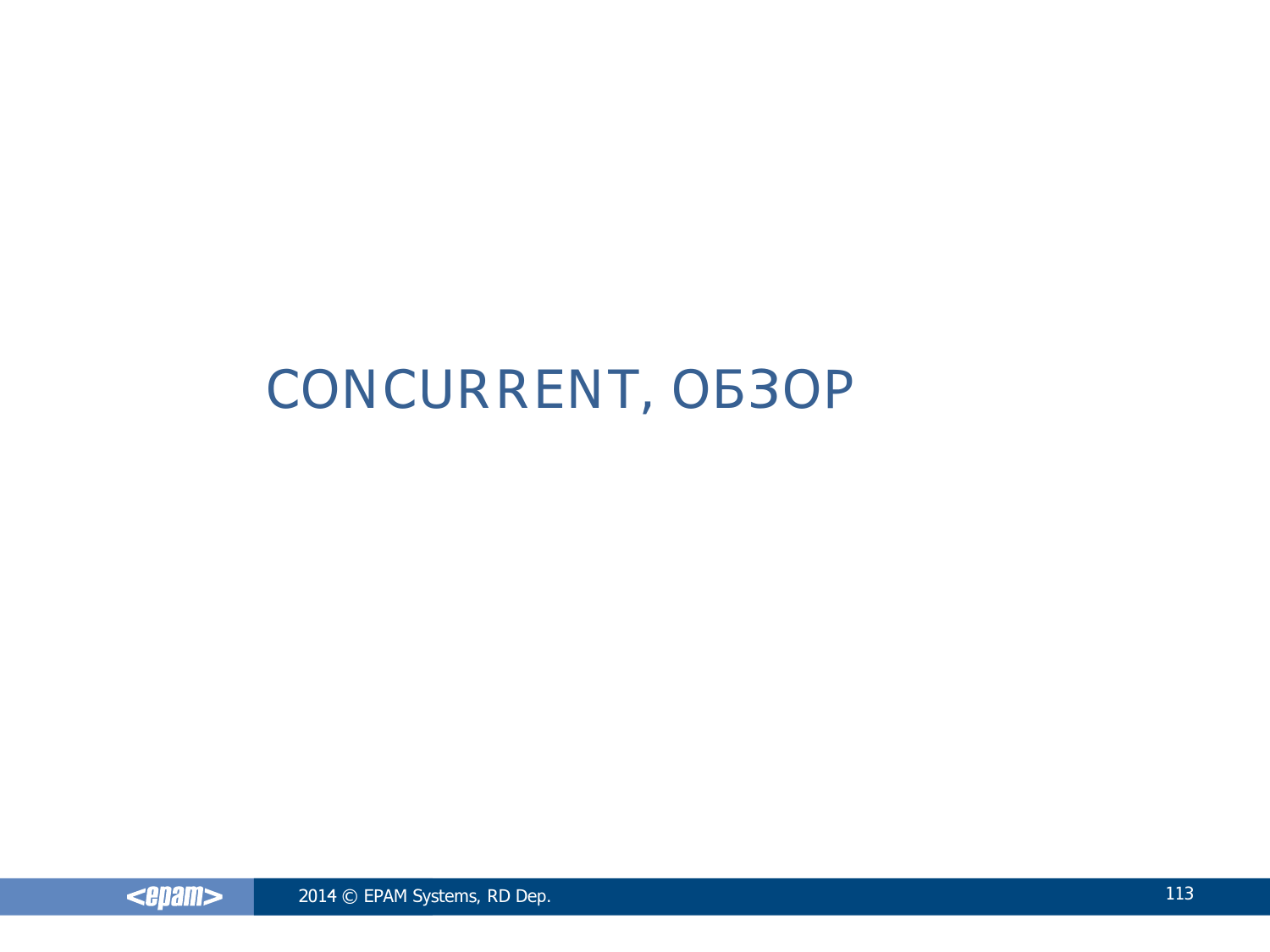

# Concurrent, обзор
113
2014 © EPAM Systems, RD Dep.